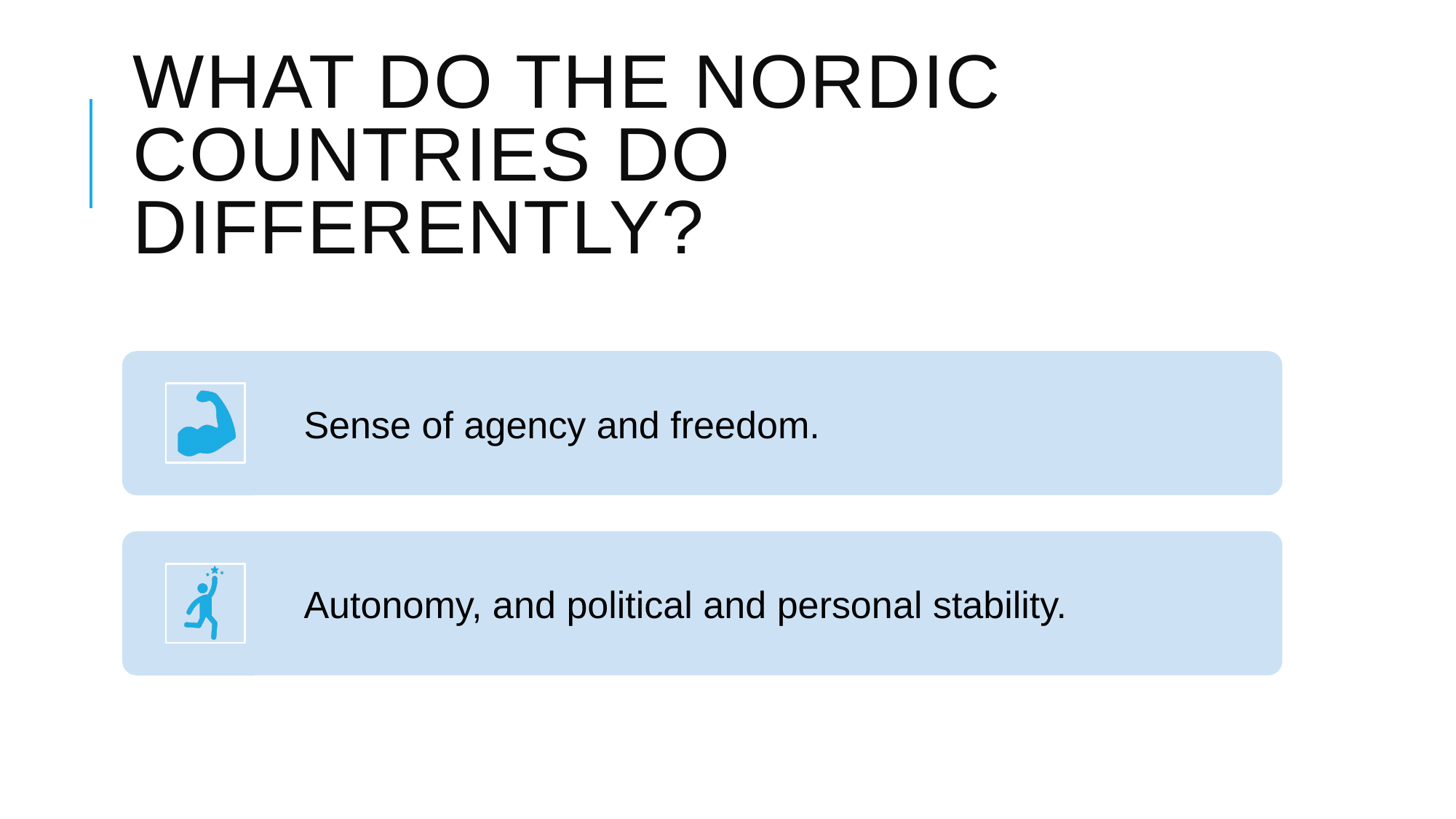

# What do the Nordic countries do differently?
Sense of agency and freedom.
Autonomy, and political and personal stability.